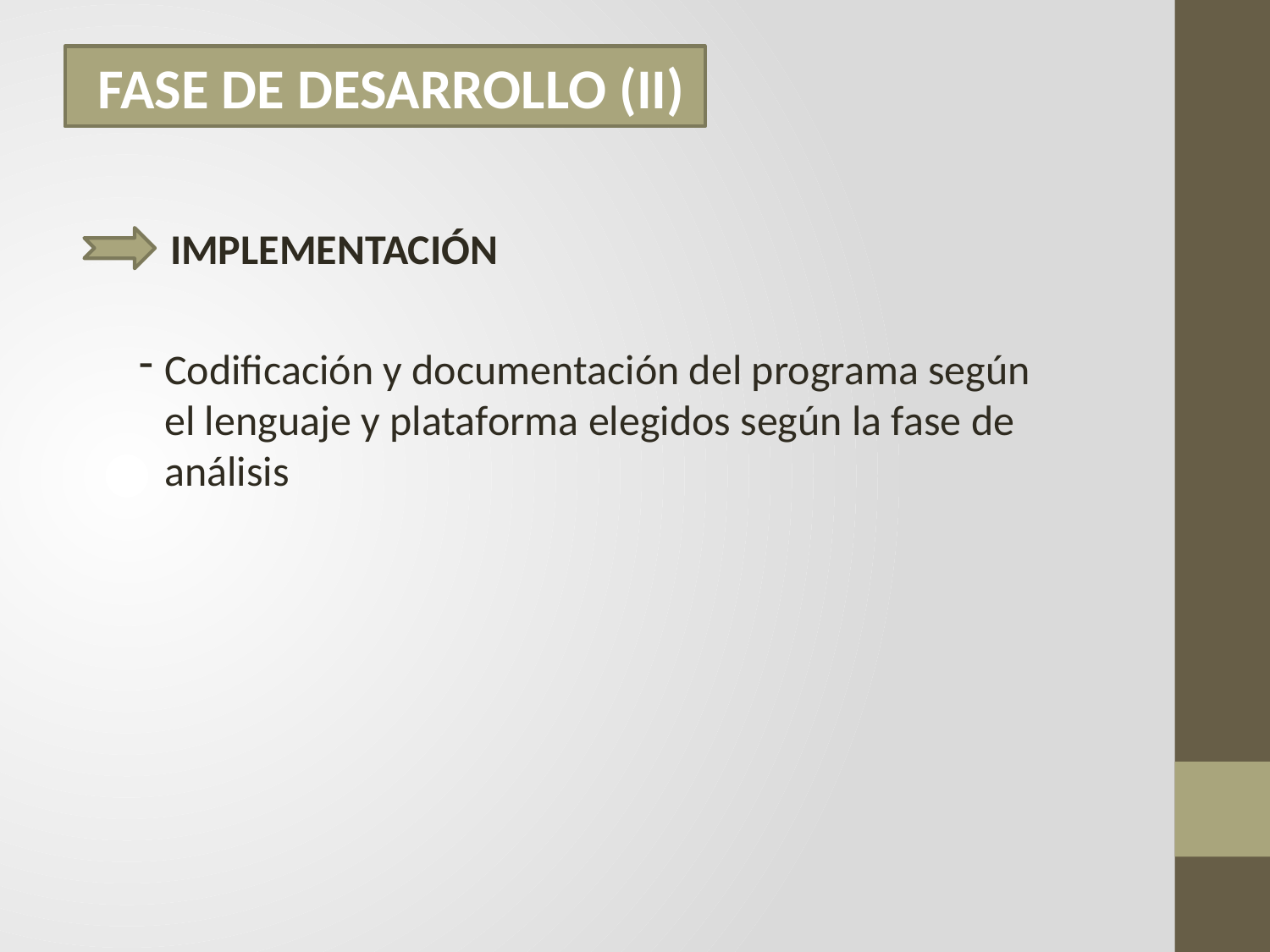

FASE DE DESARROLLO (II)
IMPLEMENTACIÓN

Codificación y documentación del programa según el lenguaje y plataforma elegidos según la fase de análisis